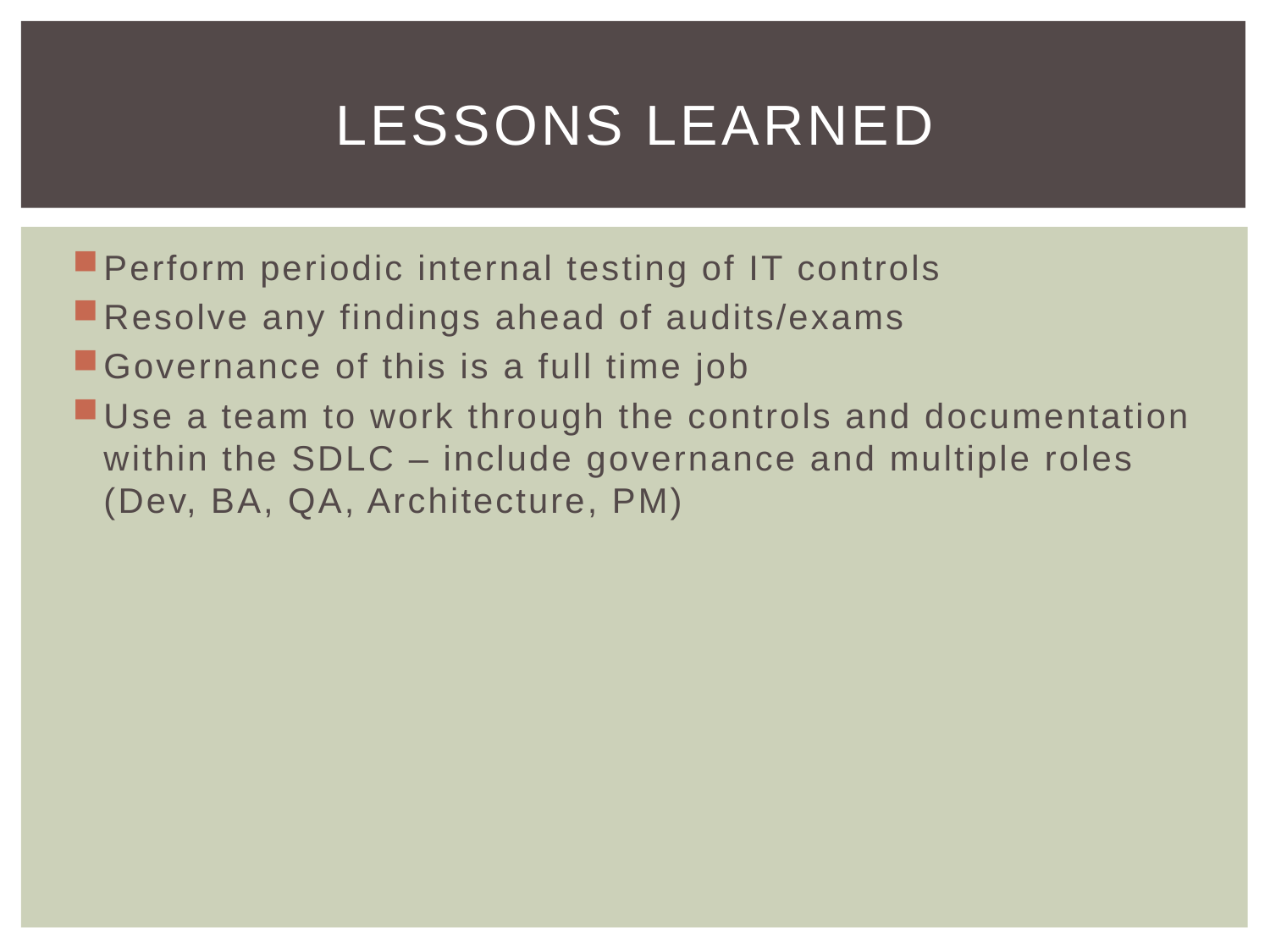

# Lessons learned
Perform periodic internal testing of IT controls
Resolve any findings ahead of audits/exams
Governance of this is a full time job
Use a team to work through the controls and documentation within the SDLC – include governance and multiple roles (Dev, BA, QA, Architecture, PM)